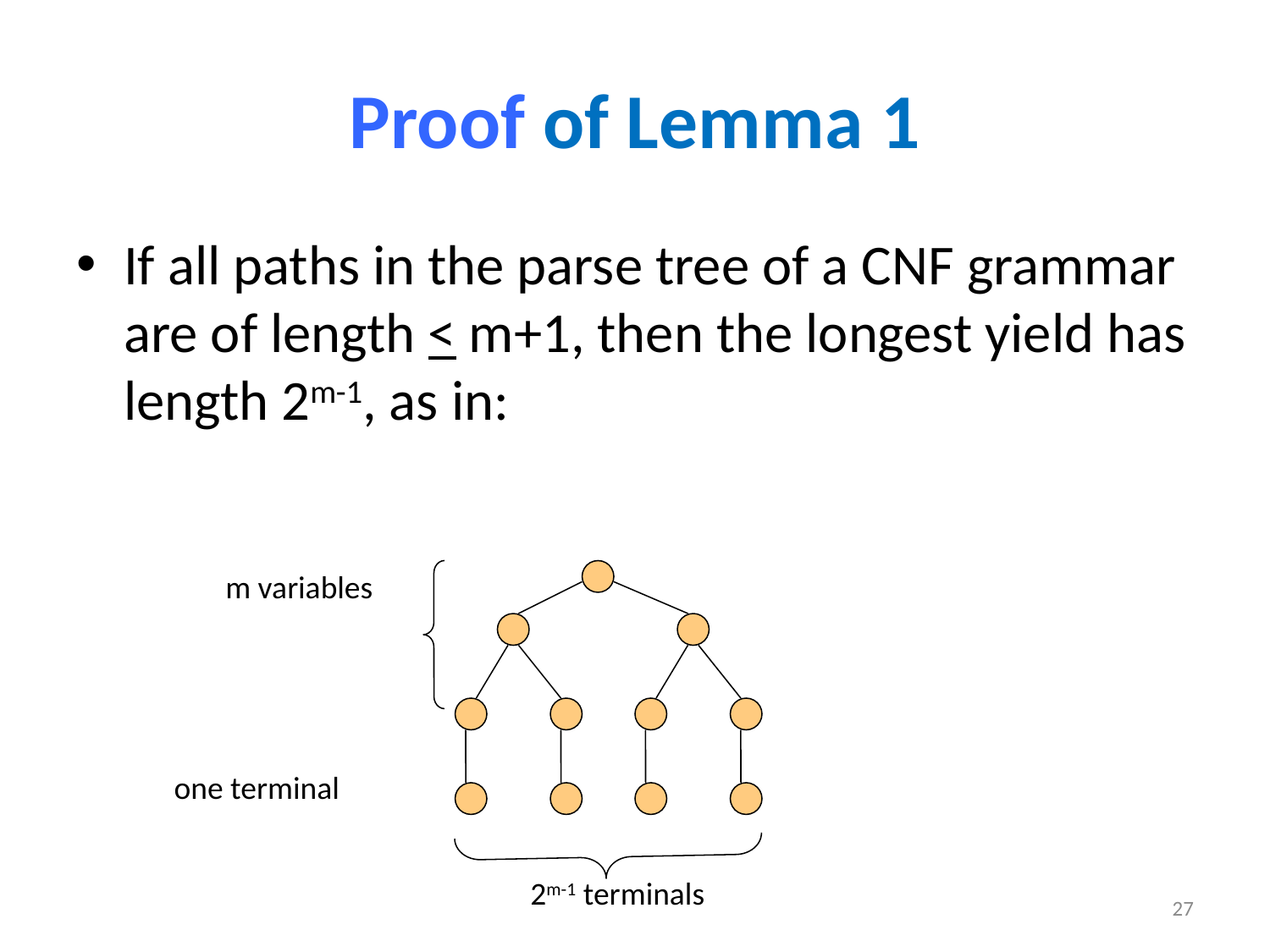

# Proof of Lemma 1
If all paths in the parse tree of a CNF grammar are of length < m+1, then the longest yield has length 2m-1, as in:
m variables

one terminal

2m-1 terminals
27